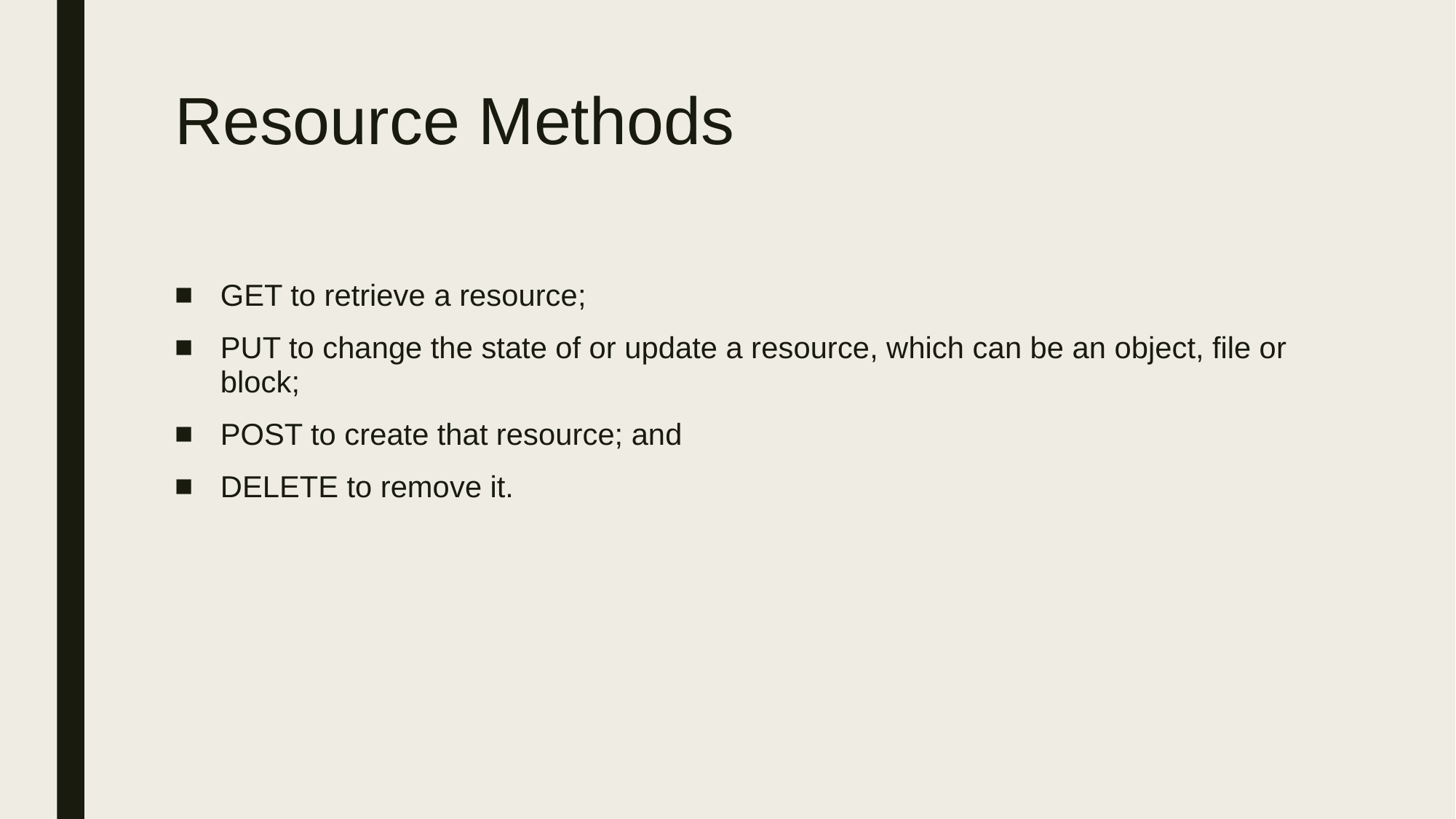

# Resource Methods
GET to retrieve a resource;
PUT to change the state of or update a resource, which can be an object, file or block;
POST to create that resource; and
DELETE to remove it.